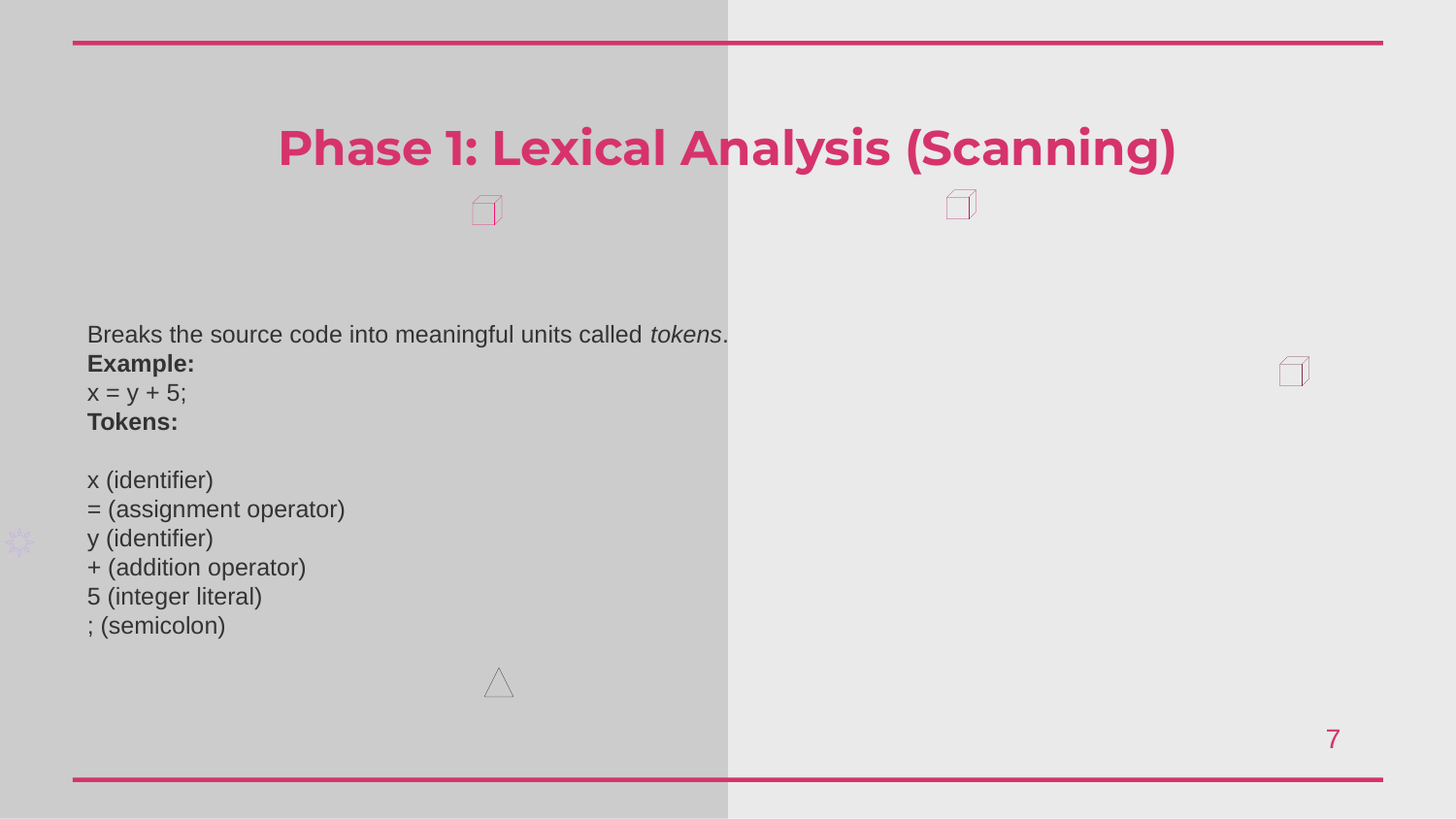

Phase 1: Lexical Analysis (Scanning)

Breaks the source code into meaningful units called tokens.
Example:
x = y + 5;
Tokens:

x (identifier)
= (assignment operator)
y (identifier)
+ (addition operator)
5 (integer literal)
; (semicolon)

7